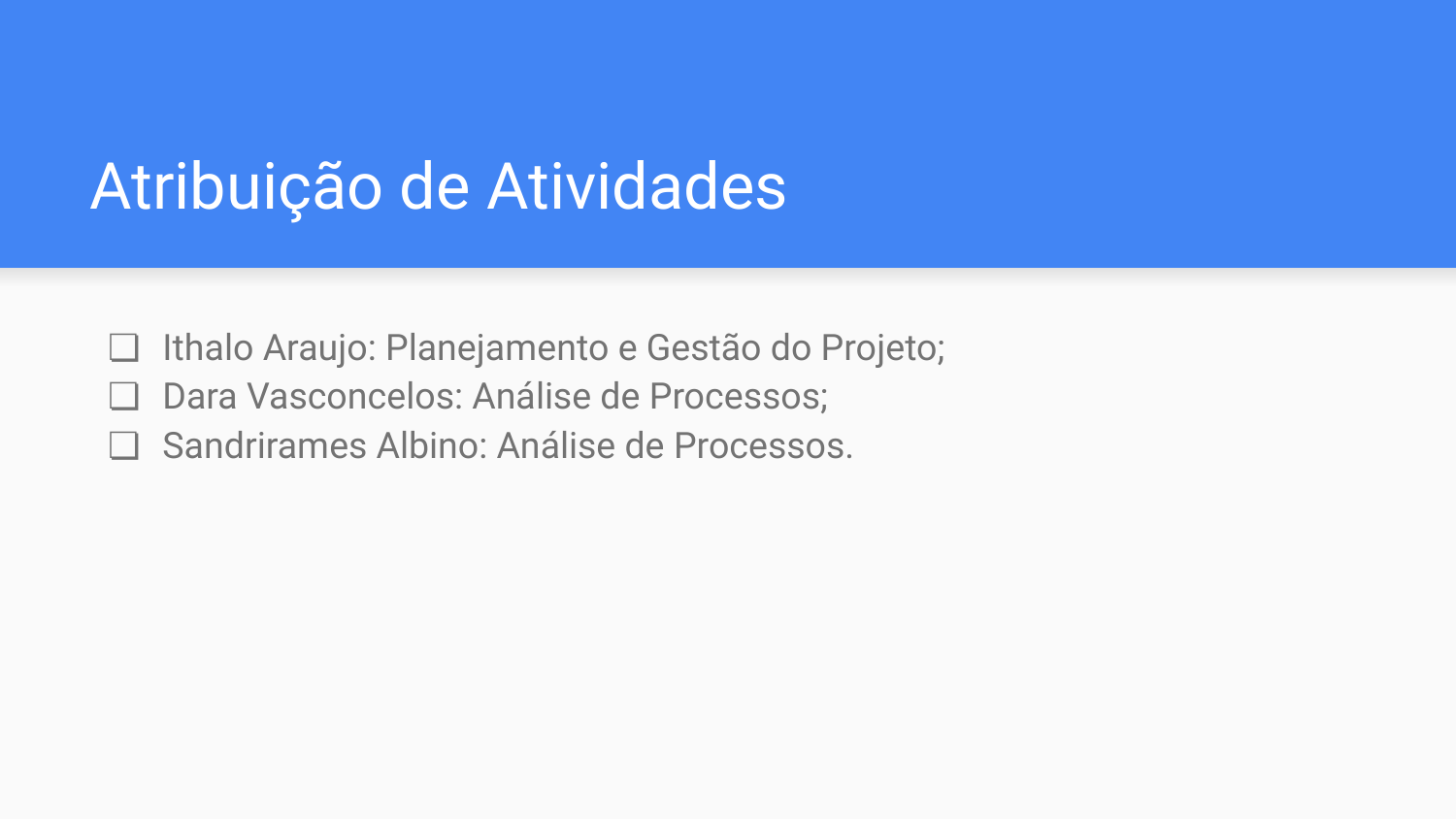

# Atribuição de Atividades
Ithalo Araujo: Planejamento e Gestão do Projeto;
Dara Vasconcelos: Análise de Processos;
Sandrirames Albino: Análise de Processos.